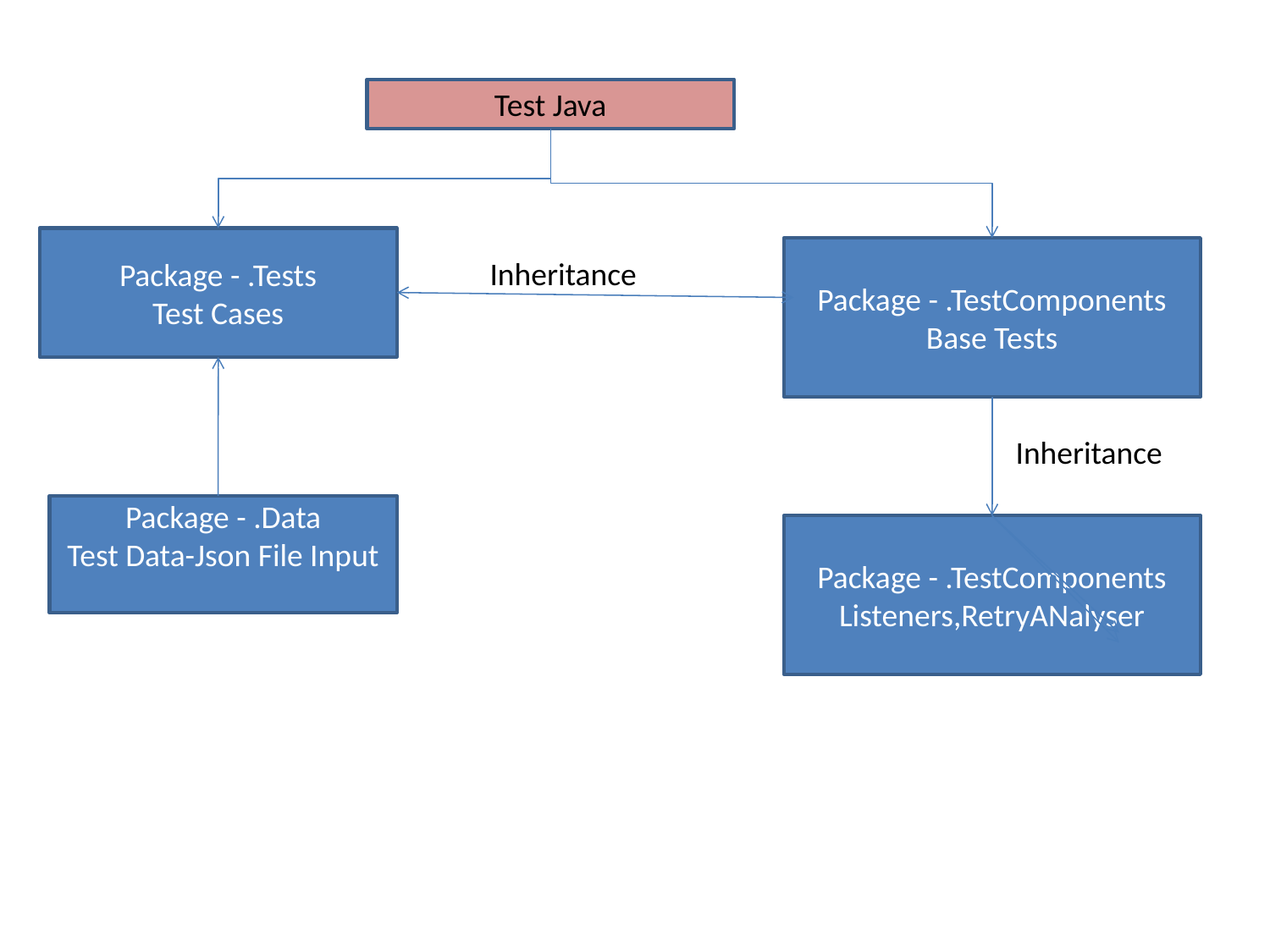

Test Java

Package - .Tests
Test Cases

Package - .TestComponents
Base Tests

Inheritance
Inheritance
Package - .Data
Test Data-Json File Input

Package - .TestComponents
Listeners,RetryANalyser